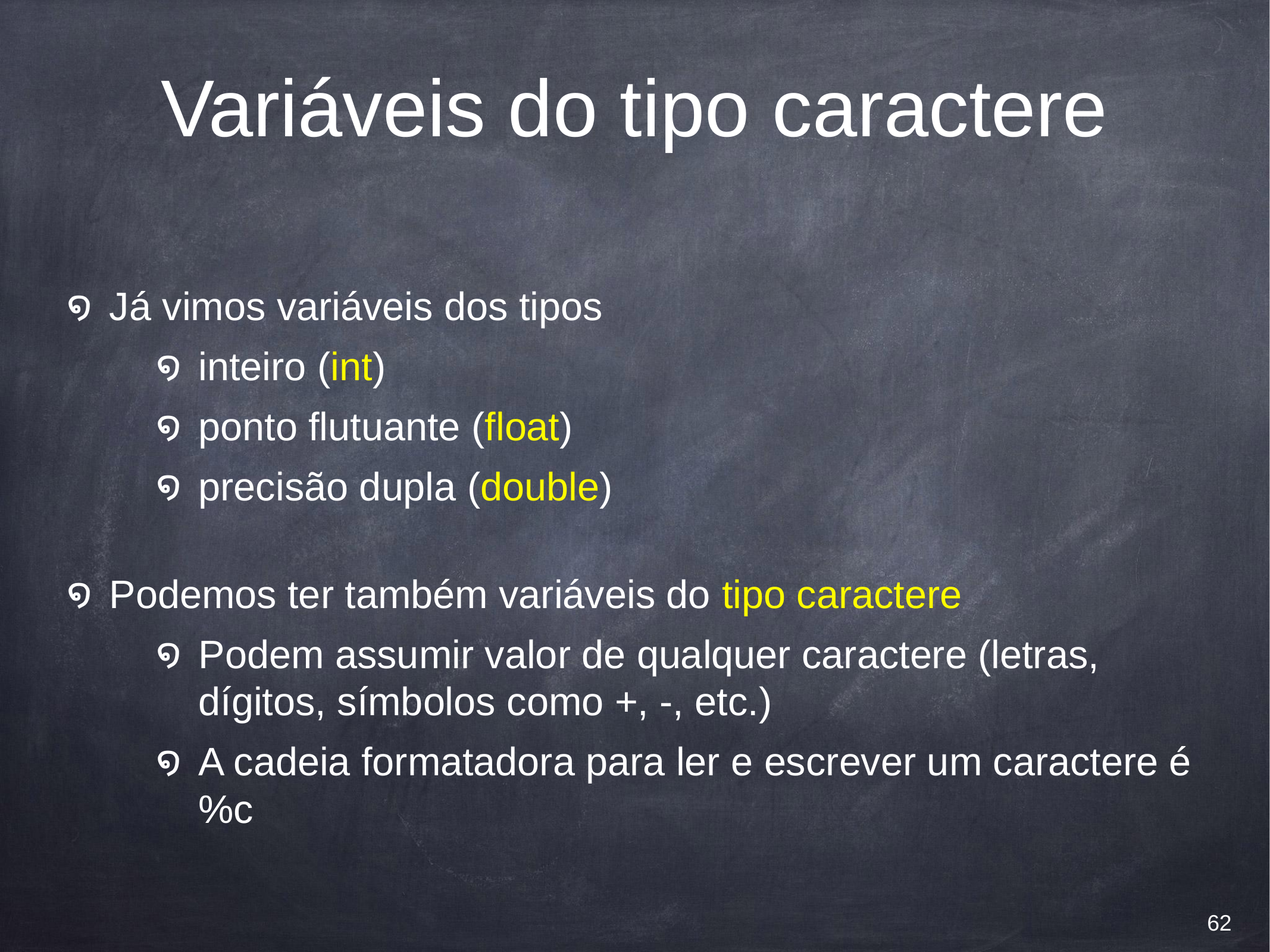

# Variáveis do tipo caractere
Já vimos variáveis dos tipos
inteiro (int)
ponto flutuante (float)
precisão dupla (double)
Podemos ter também variáveis do tipo caractere
Podem assumir valor de qualquer caractere (letras, dígitos, símbolos como +, -, etc.)
A cadeia formatadora para ler e escrever um caractere é %c
62